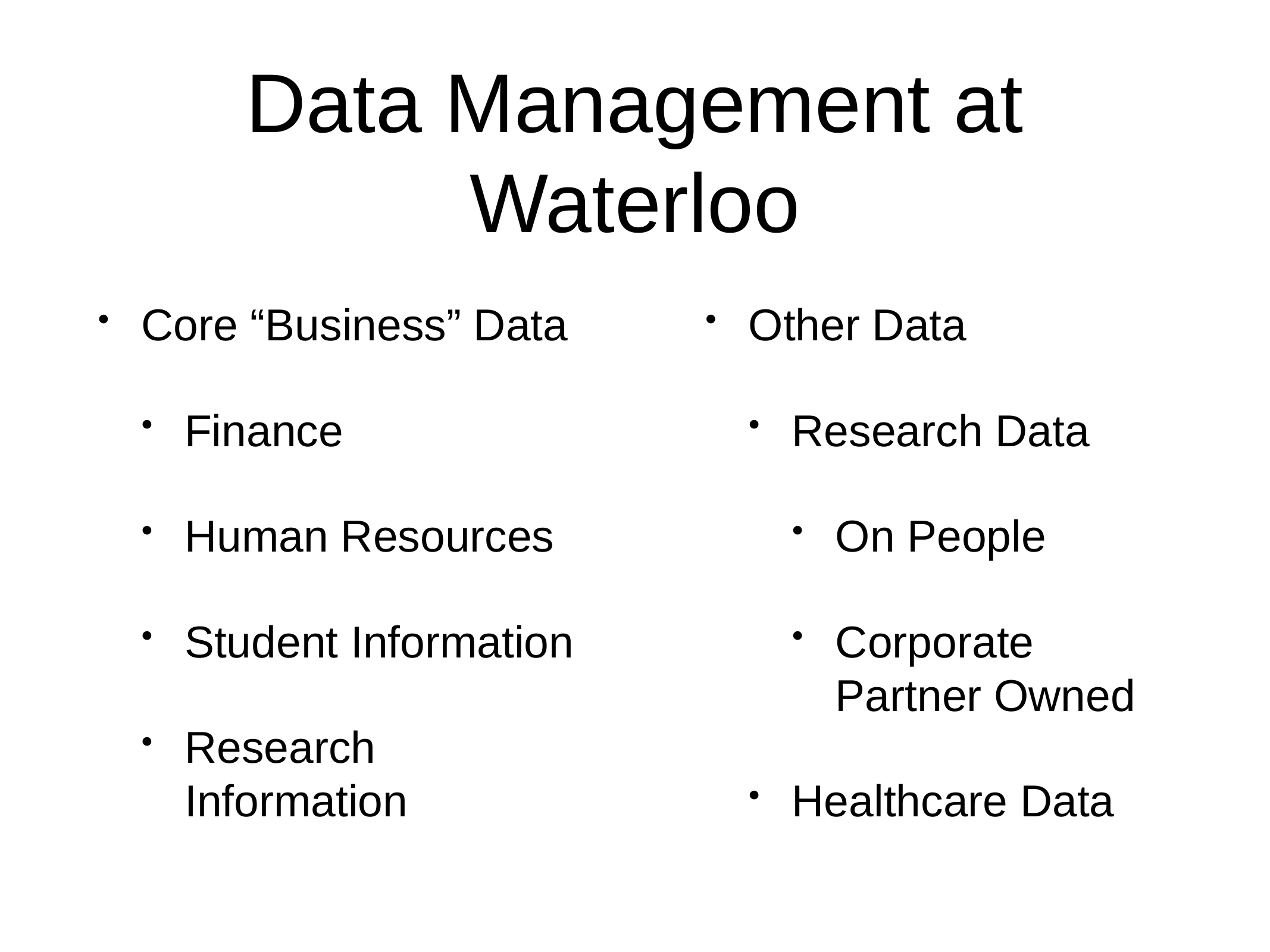

# Data Management at Waterloo
Core “Business” Data
Finance
Human Resources
Student Information
Research Information
Other Data
Research Data
On People
Corporate Partner Owned
Healthcare Data